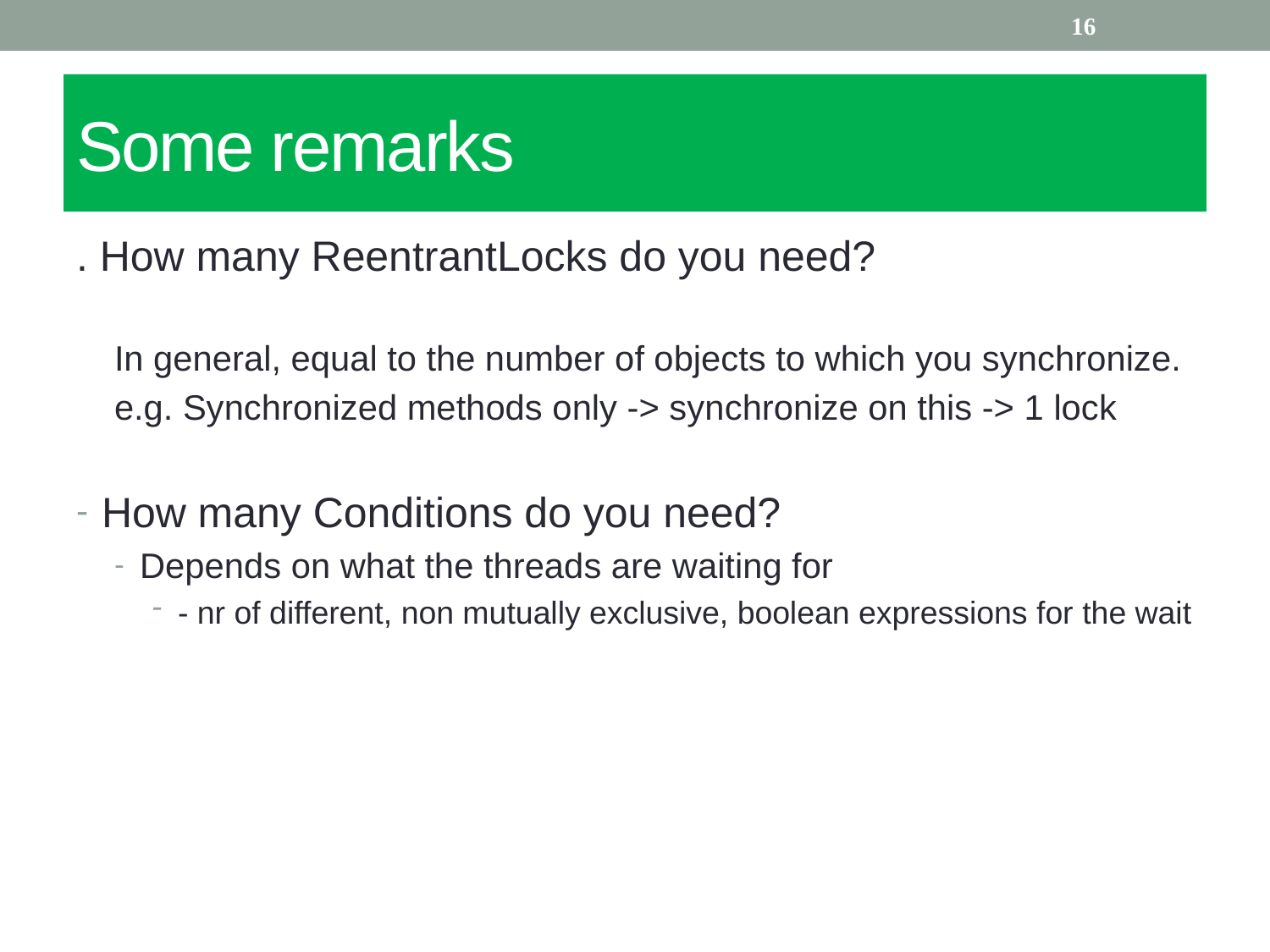

16
# Some remarks
. How many ReentrantLocks do you need?

In general, equal to the number of objects to which you synchronize.
e.g. Synchronized methods only -> synchronize on this -> 1 lock

How many Conditions do you need?
Depends on what the threads are waiting for
- nr of different, non mutually exclusive, boolean expressions for the wait